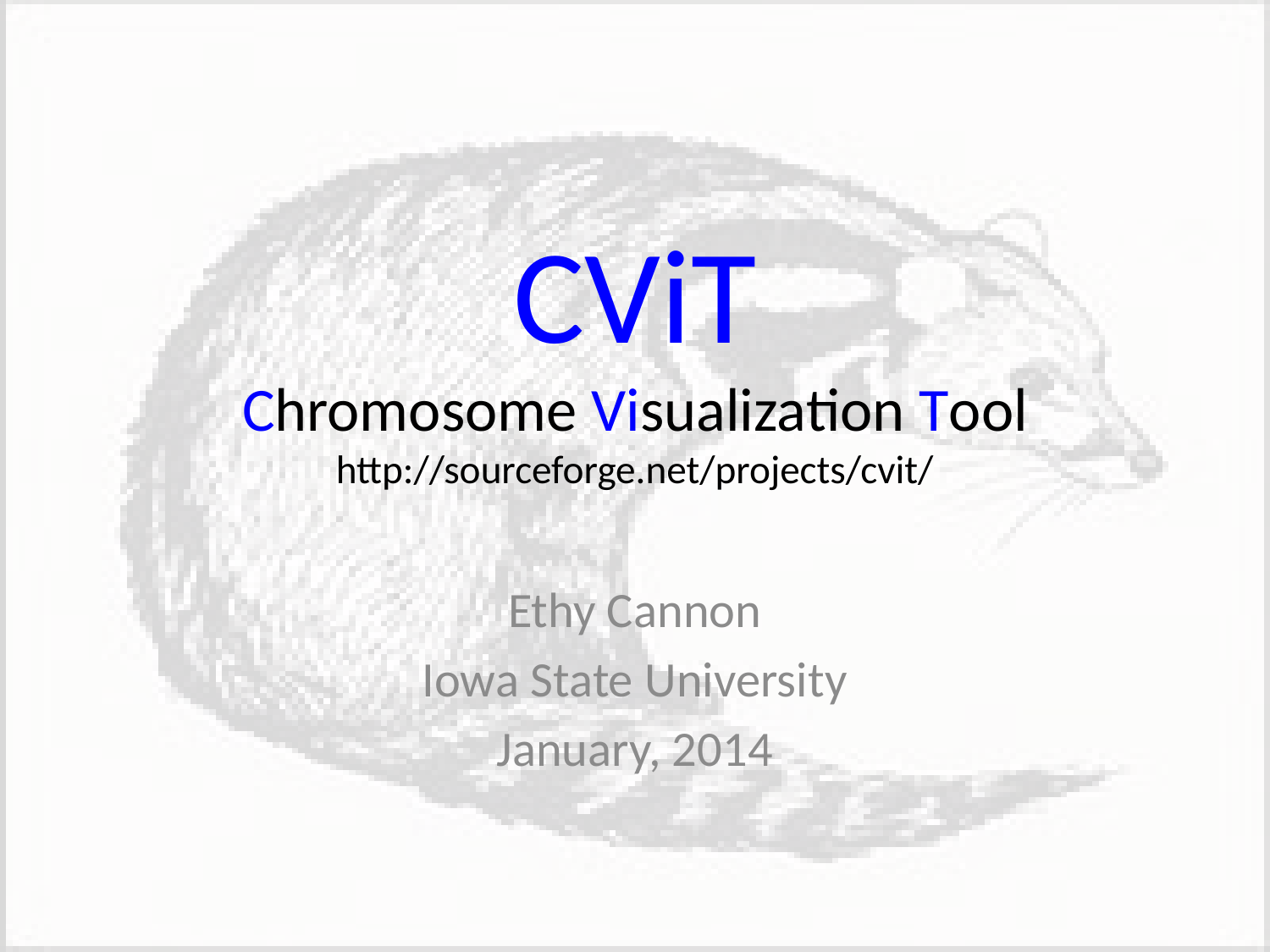

# CViT Chromosome Visualization Tool http://sourceforge.net/projects/cvit/
Ethy Cannon
Iowa State University
January, 2014